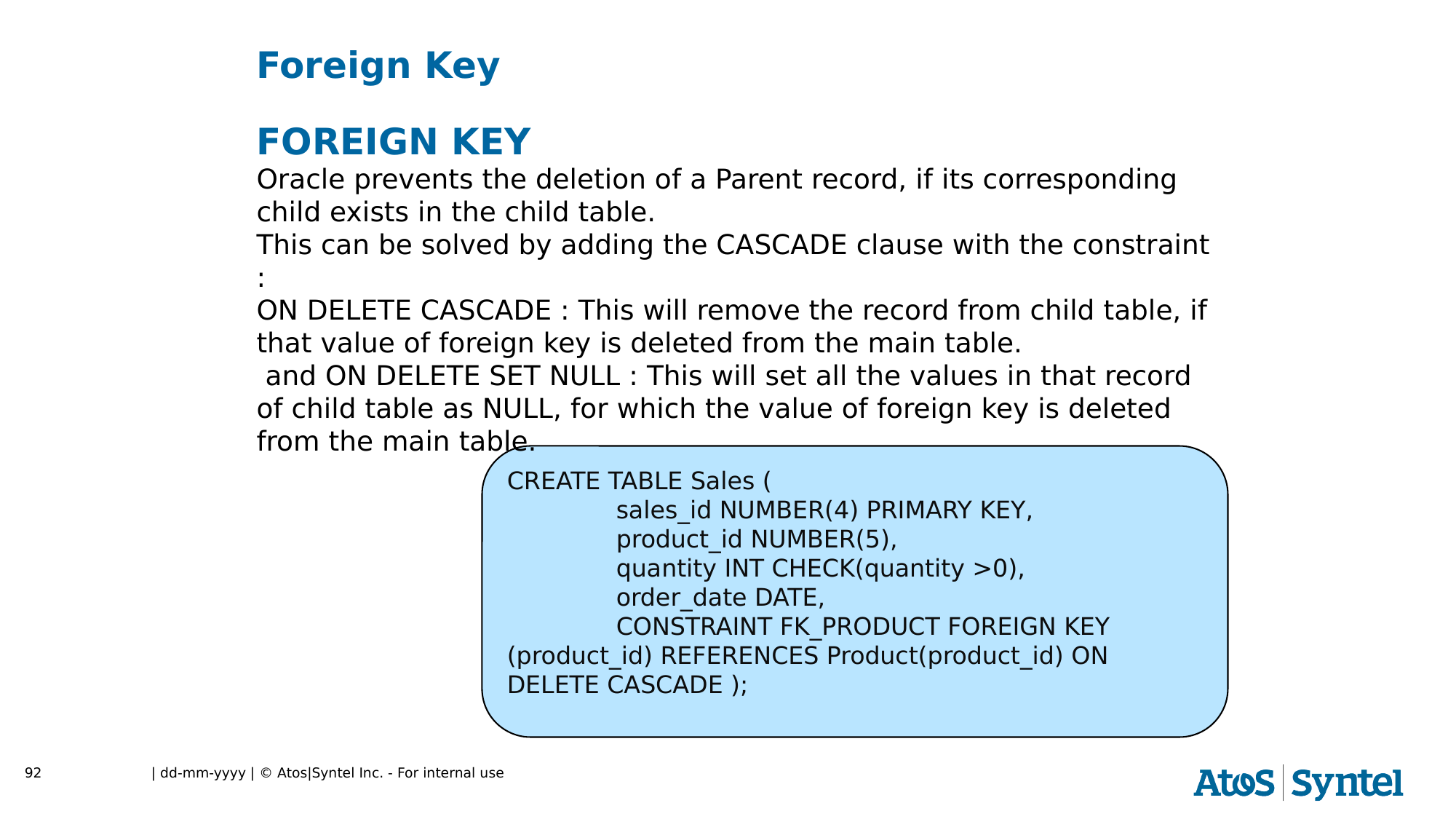

Foreign Key
FOREIGN KEY
Oracle prevents the deletion of a Parent record, if its corresponding child exists in the child table.
This can be solved by adding the CASCADE clause with the constraint :
ON DELETE CASCADE : This will remove the record from child table, if that value of foreign key is deleted from the main table.
 and ON DELETE SET NULL : This will set all the values in that record of child table as NULL, for which the value of foreign key is deleted from the main table.

CREATE TABLE Sales (
	sales_id NUMBER(4) PRIMARY KEY,
	product_id NUMBER(5),
	quantity INT CHECK(quantity >0),
	order_date DATE,
	CONSTRAINT FK_PRODUCT FOREIGN KEY (product_id) REFERENCES Product(product_id) ON DELETE CASCADE );